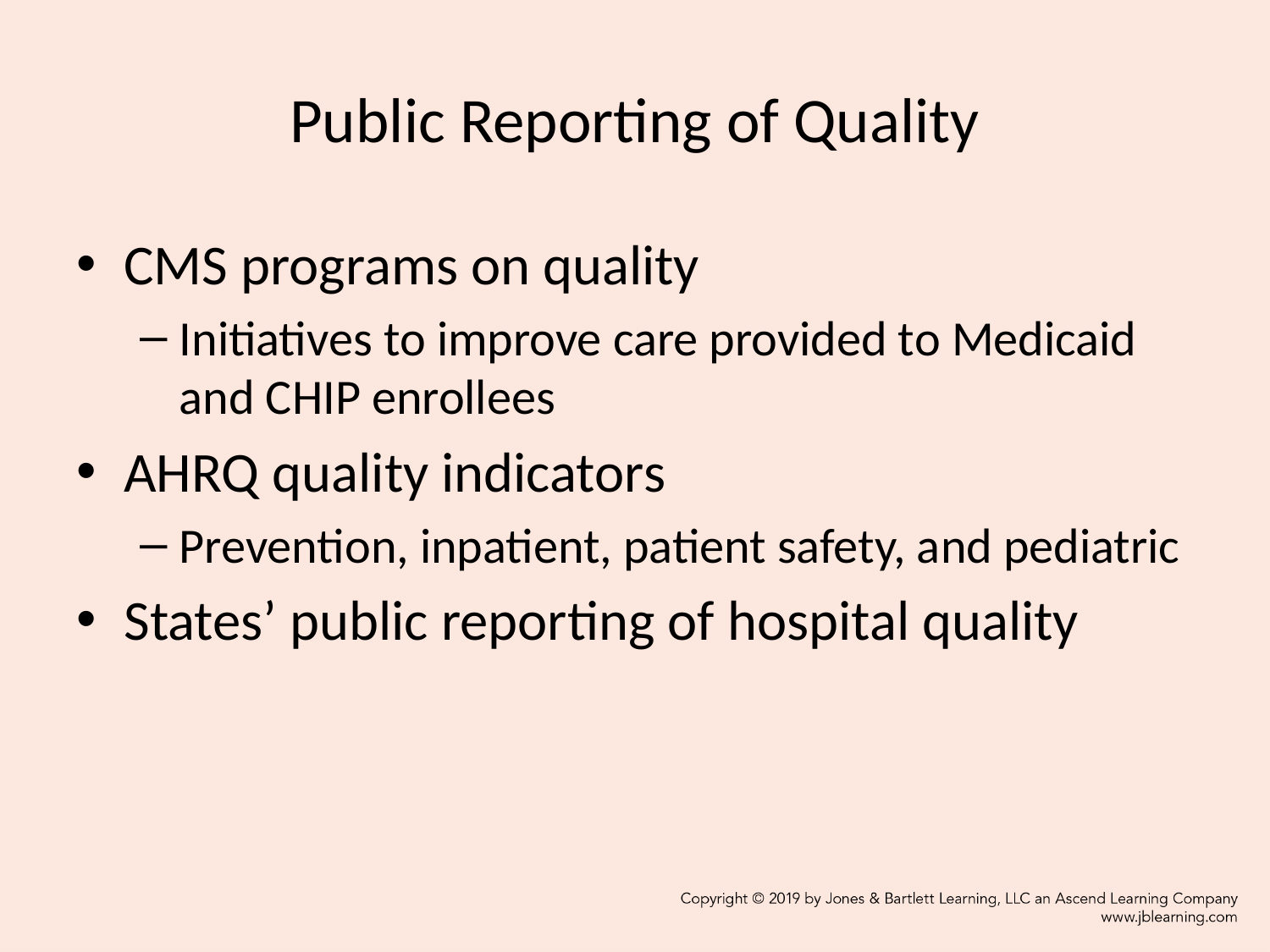

# Public Reporting of Quality
CMS programs on quality
Initiatives to improve care provided to Medicaid and CHIP enrollees
AHRQ quality indicators
Prevention, inpatient, patient safety, and pediatric
States’ public reporting of hospital quality